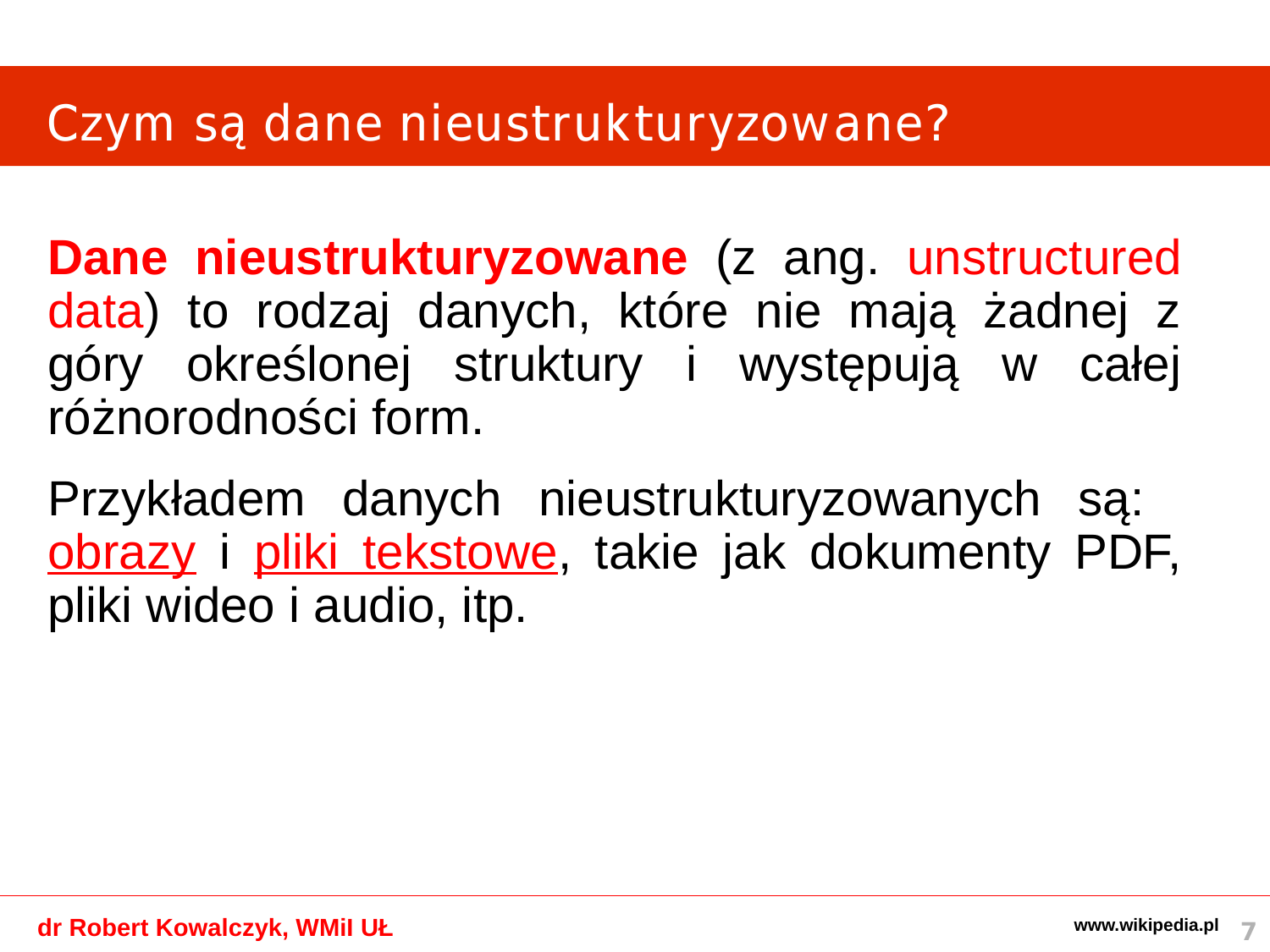

# Czym są dane nieustrukturyzowane?
Dane nieustrukturyzowane (z ang. unstructured data) to rodzaj danych, które nie mają żadnej z góry określonej struktury i występują w całej różnorodności form.

Przykładem danych nieustrukturyzowanych są:  obrazy i pliki tekstowe, takie jak dokumenty PDF, pliki wideo i audio, itp.

www.wikipedia.pl